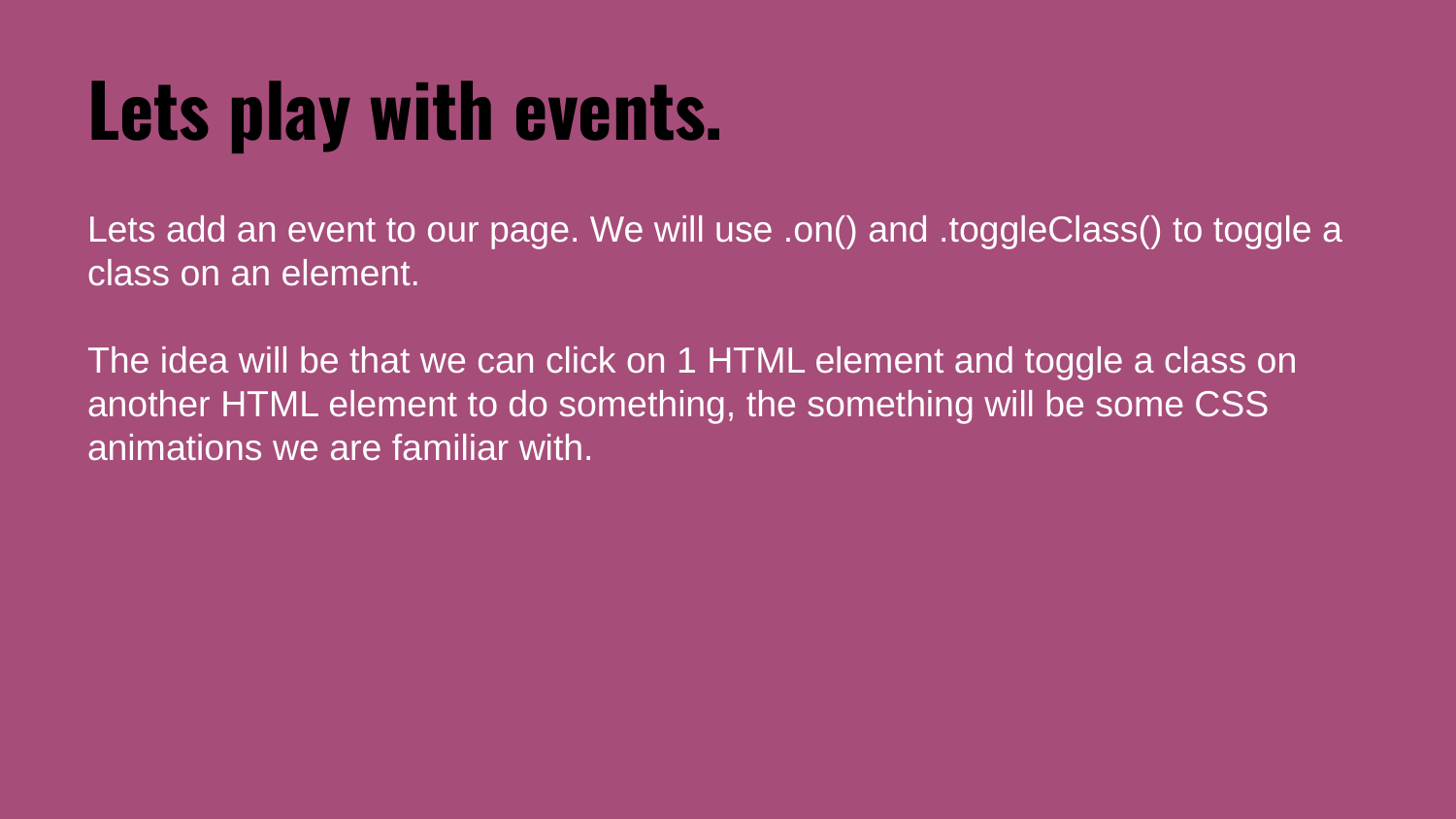

# Lets play with events.
Lets add an event to our page. We will use .on() and .toggleClass() to toggle a class on an element.

The idea will be that we can click on 1 HTML element and toggle a class on another HTML element to do something, the something will be some CSS animations we are familiar with.